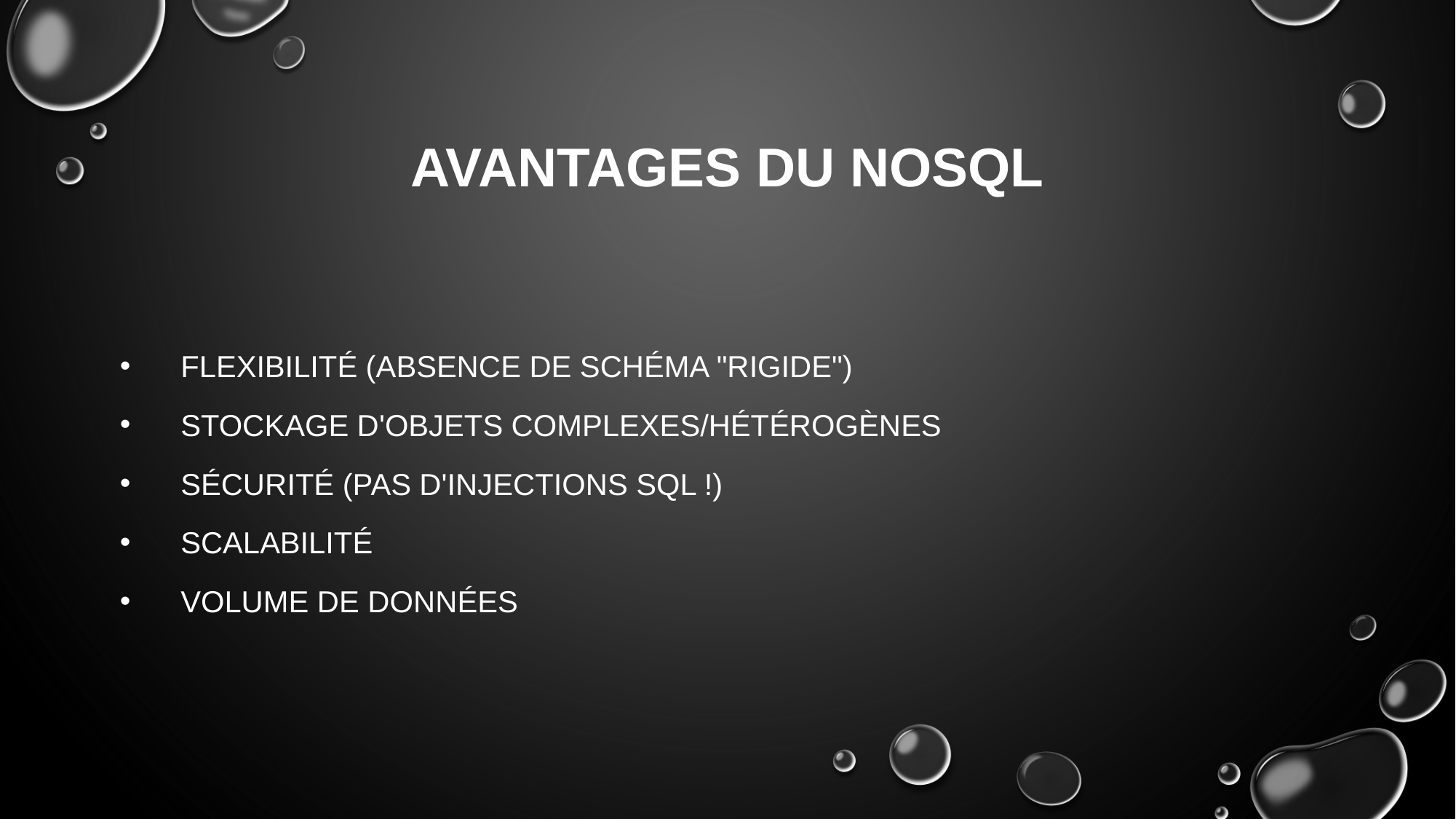

# Avantages du NoSQL

    Flexibilité (absence de schéma "rigide")
    Stockage d'objets complexes/hétérogènes
    Sécurité (pas d'injections SQL !)
    Scalabilité
    Volume de données